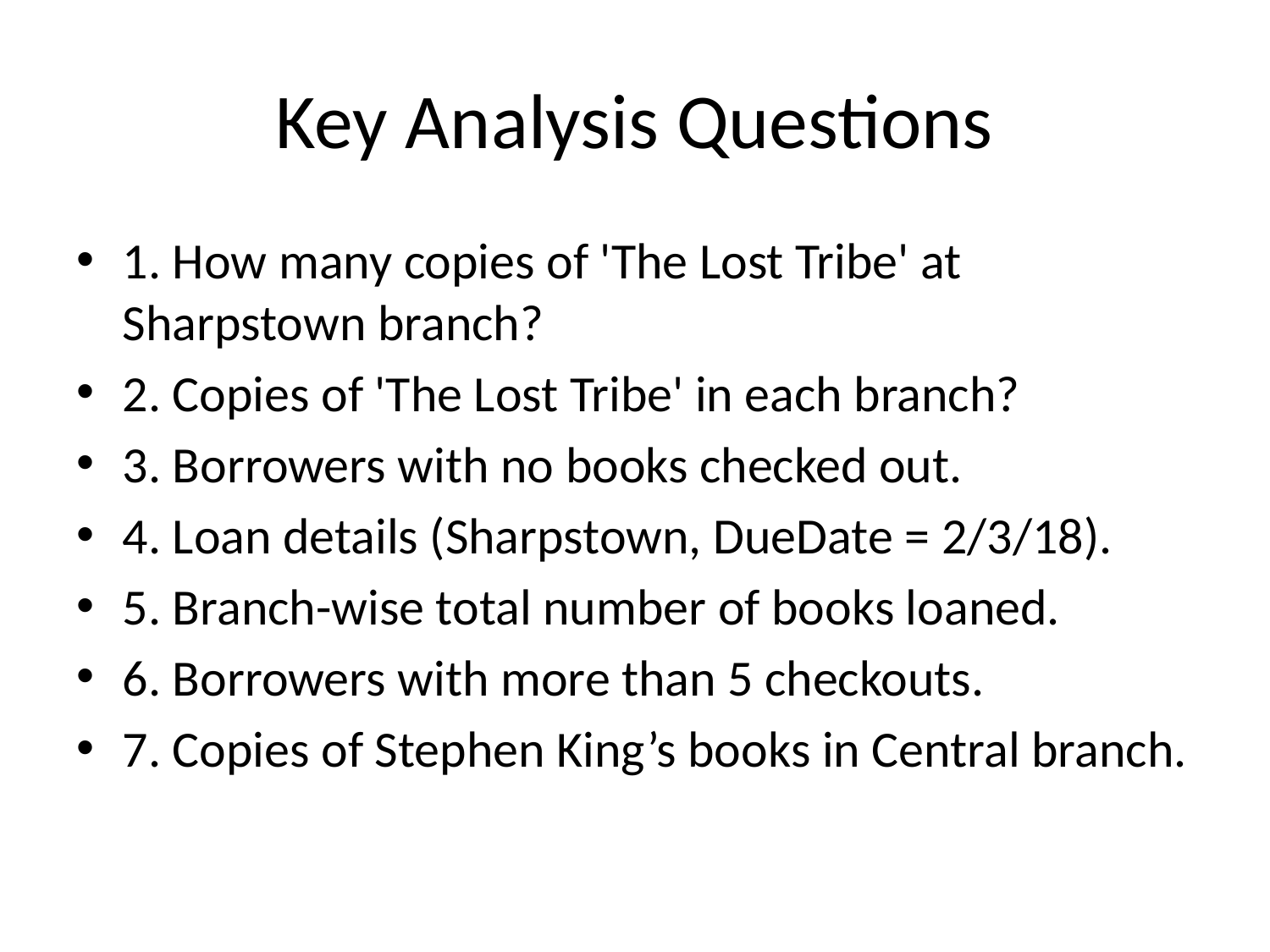

# Key Analysis Questions
1. How many copies of 'The Lost Tribe' at Sharpstown branch?
2. Copies of 'The Lost Tribe' in each branch?
3. Borrowers with no books checked out.
4. Loan details (Sharpstown, DueDate = 2/3/18).
5. Branch-wise total number of books loaned.
6. Borrowers with more than 5 checkouts.
7. Copies of Stephen King’s books in Central branch.